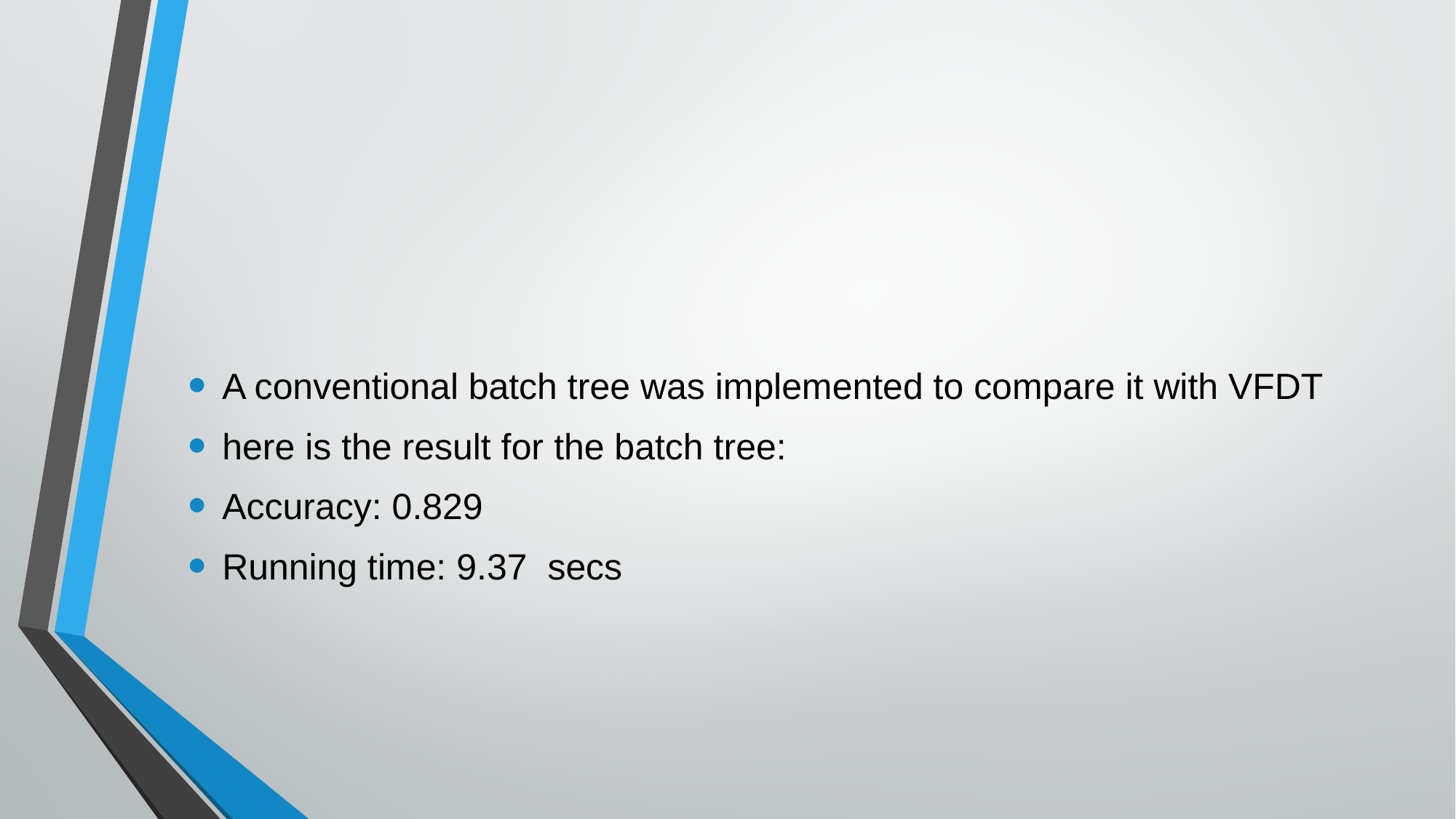

#
A conventional batch tree was implemented to compare it with VFDT
here is the result for the batch tree:
Accuracy: 0.829
Running time: 9.37  secs